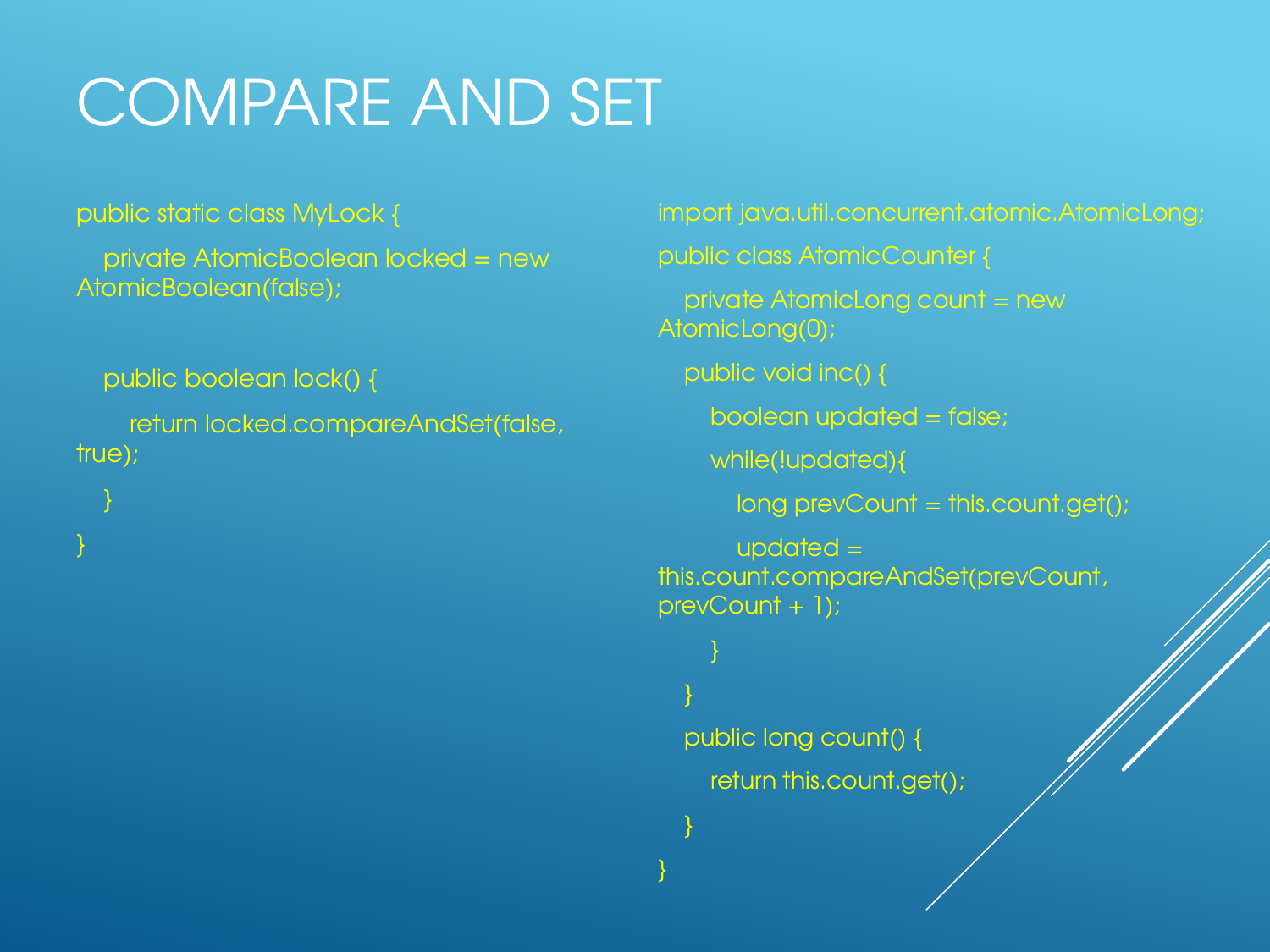

# Compare and Set
import java.util.concurrent.atomic.AtomicLong;
public class AtomicCounter {
    private AtomicLong count = new AtomicLong(0);
    public void inc() {
        boolean updated = false;
        while(!updated){
            long prevCount = this.count.get();
            updated = this.count.compareAndSet(prevCount, prevCount + 1);
        }
    }
    public long count() {
        return this.count.get();
    }
}
public static class MyLock {
    private AtomicBoolean locked = new AtomicBoolean(false);

    public boolean lock() {
        return locked.compareAndSet(false, true);
    }
}